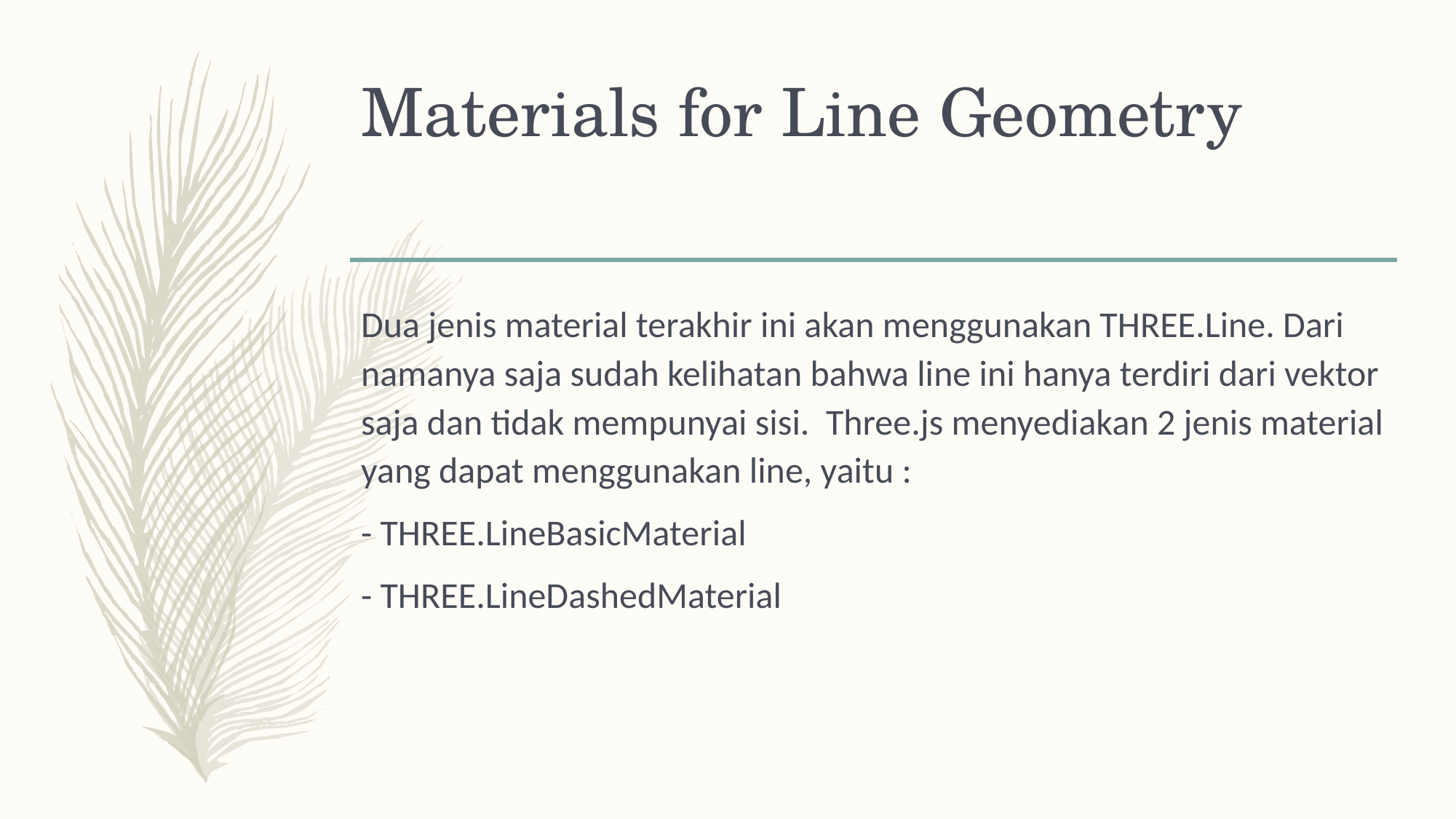

# Materials for Line Geometry
Dua jenis material terakhir ini akan menggunakan THREE.Line. Dari namanya saja sudah kelihatan bahwa line ini hanya terdiri dari vektor saja dan tidak mempunyai sisi.  Three.js menyediakan 2 jenis material yang dapat menggunakan line, yaitu :
- THREE.LineBasicMaterial
- THREE.LineDashedMaterial